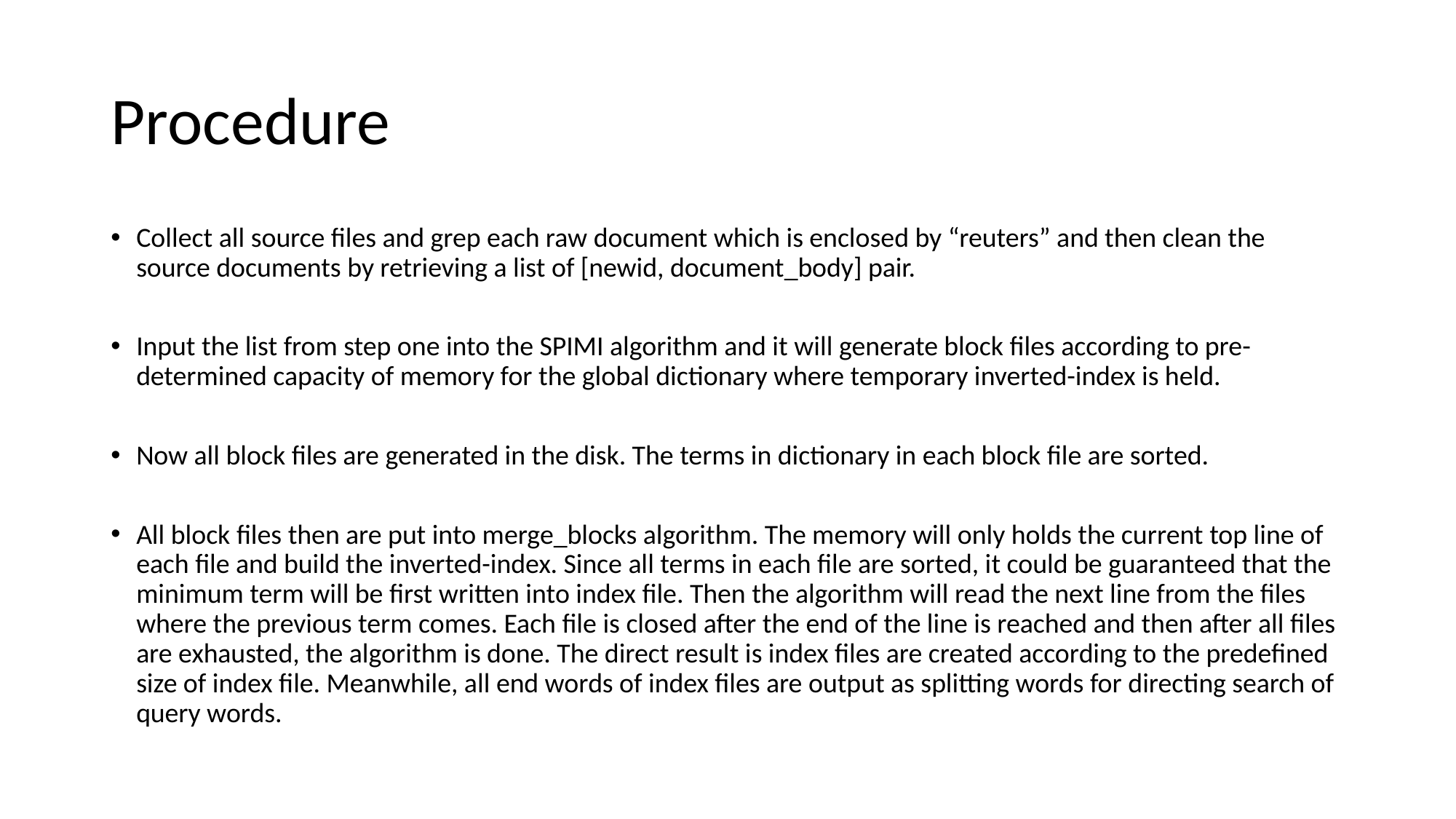

# Procedure
Collect all source files and grep each raw document which is enclosed by “reuters” and then clean the source documents by retrieving a list of [newid, document_body] pair.

Input the list from step one into the SPIMI algorithm and it will generate block files according to pre-determined capacity of memory for the global dictionary where temporary inverted-index is held.

Now all block files are generated in the disk. The terms in dictionary in each block file are sorted.

All block files then are put into merge_blocks algorithm. The memory will only holds the current top line of each file and build the inverted-index. Since all terms in each file are sorted, it could be guaranteed that the minimum term will be first written into index file. Then the algorithm will read the next line from the files where the previous term comes. Each file is closed after the end of the line is reached and then after all files are exhausted, the algorithm is done. The direct result is index files are created according to the predefined size of index file. Meanwhile, all end words of index files are output as splitting words for directing search of query words.